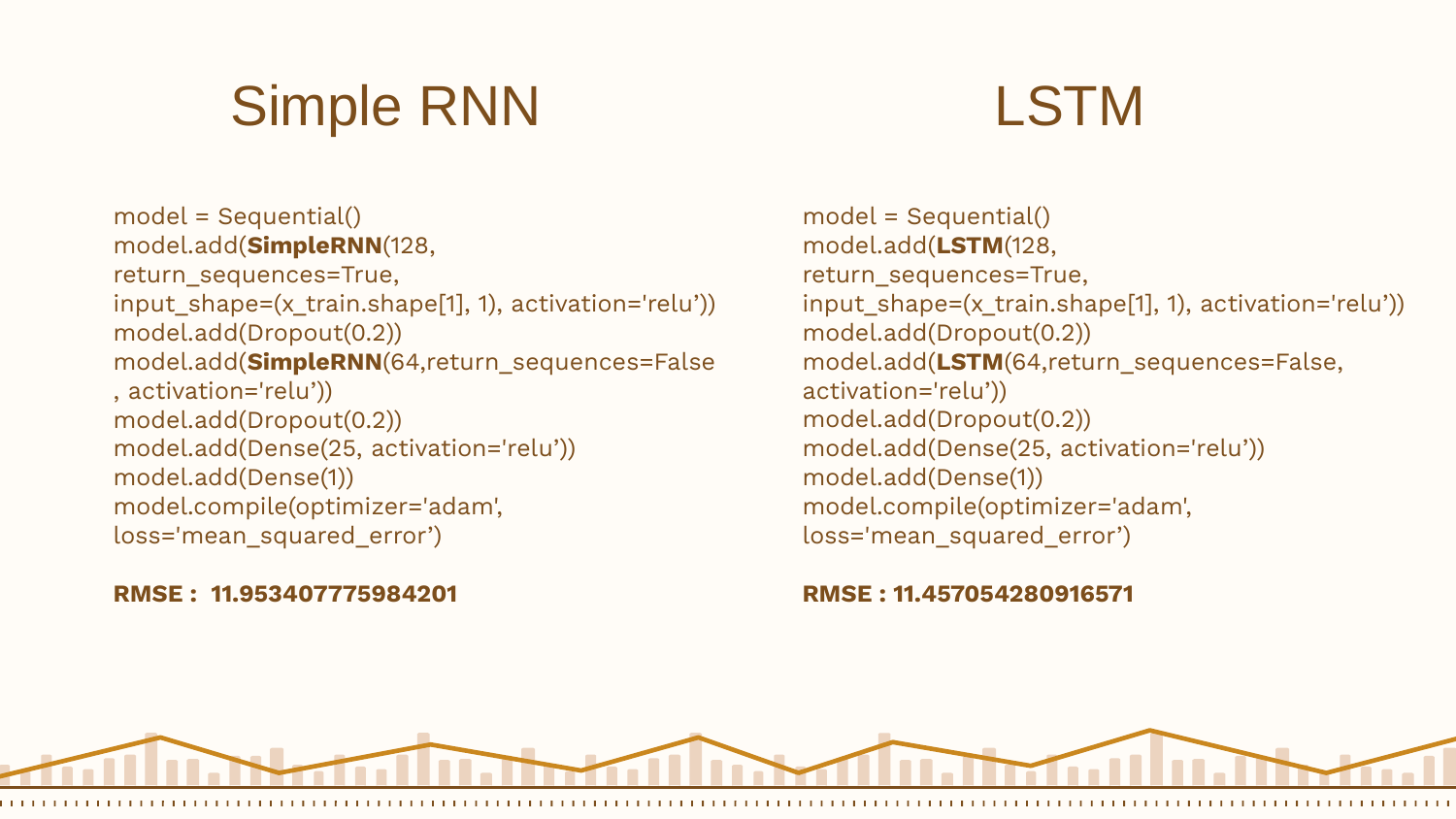

Simple RNN
LSTM
model = Sequential()
model.add(SimpleRNN(128, return_sequences=True, input_shape=(x_train.shape[1], 1), activation='relu’))
model.add(Dropout(0.2))
model.add(SimpleRNN(64,return_sequences=False, activation='relu’))
model.add(Dropout(0.2))
model.add(Dense(25, activation='relu’))
model.add(Dense(1))
model.compile(optimizer='adam', loss='mean_squared_error’)

RMSE :  11.953407775984201
model = Sequential()
model.add(LSTM(128,
return_sequences=True, input_shape=(x_train.shape[1], 1), activation='relu’))
model.add(Dropout(0.2))
model.add(LSTM(64,return_sequences=False, activation='relu’))
model.add(Dropout(0.2))
model.add(Dense(25, activation='relu’))
model.add(Dense(1))
model.compile(optimizer='adam', loss='mean_squared_error’)

RMSE : 11.457054280916571